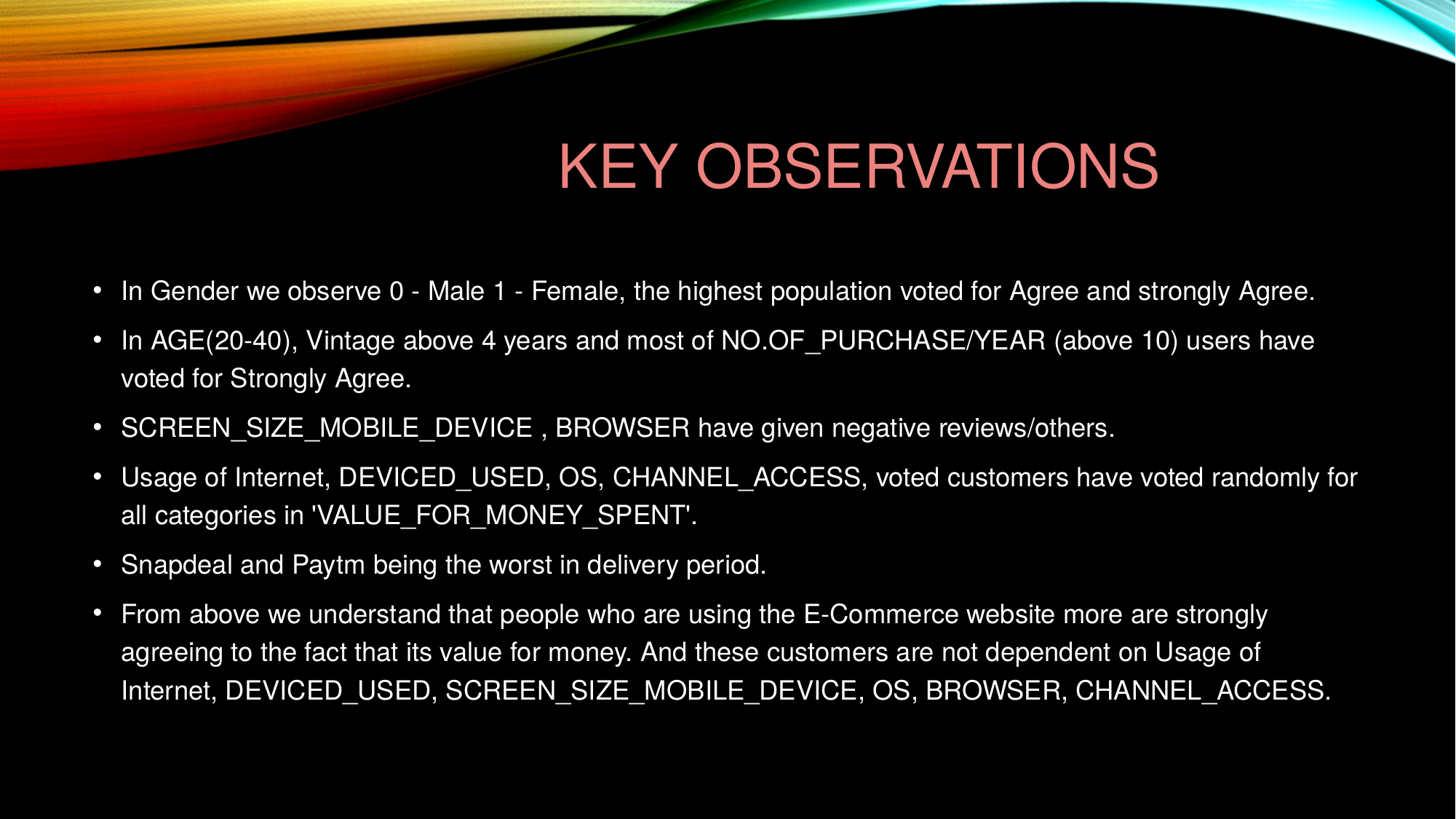

# Key observations
In Gender we observe 0 - Male 1 - Female, the highest population voted for Agree and strongly Agree.
In AGE(20-40), Vintage above 4 years and most of NO.OF_PURCHASE/YEAR (above 10) users have voted for Strongly Agree.
SCREEN_SIZE_MOBILE_DEVICE , BROWSER have given negative reviews/others.
Usage of Internet, DEVICED_USED, OS, CHANNEL_ACCESS, voted customers have voted randomly for all categories in 'VALUE_FOR_MONEY_SPENT'.
Snapdeal and Paytm being the worst in delivery period.
From above we understand that people who are using the E-Commerce website more are strongly agreeing to the fact that its value for money. And these customers are not dependent on Usage of Internet, DEVICED_USED, SCREEN_SIZE_MOBILE_DEVICE, OS, BROWSER, CHANNEL_ACCESS.